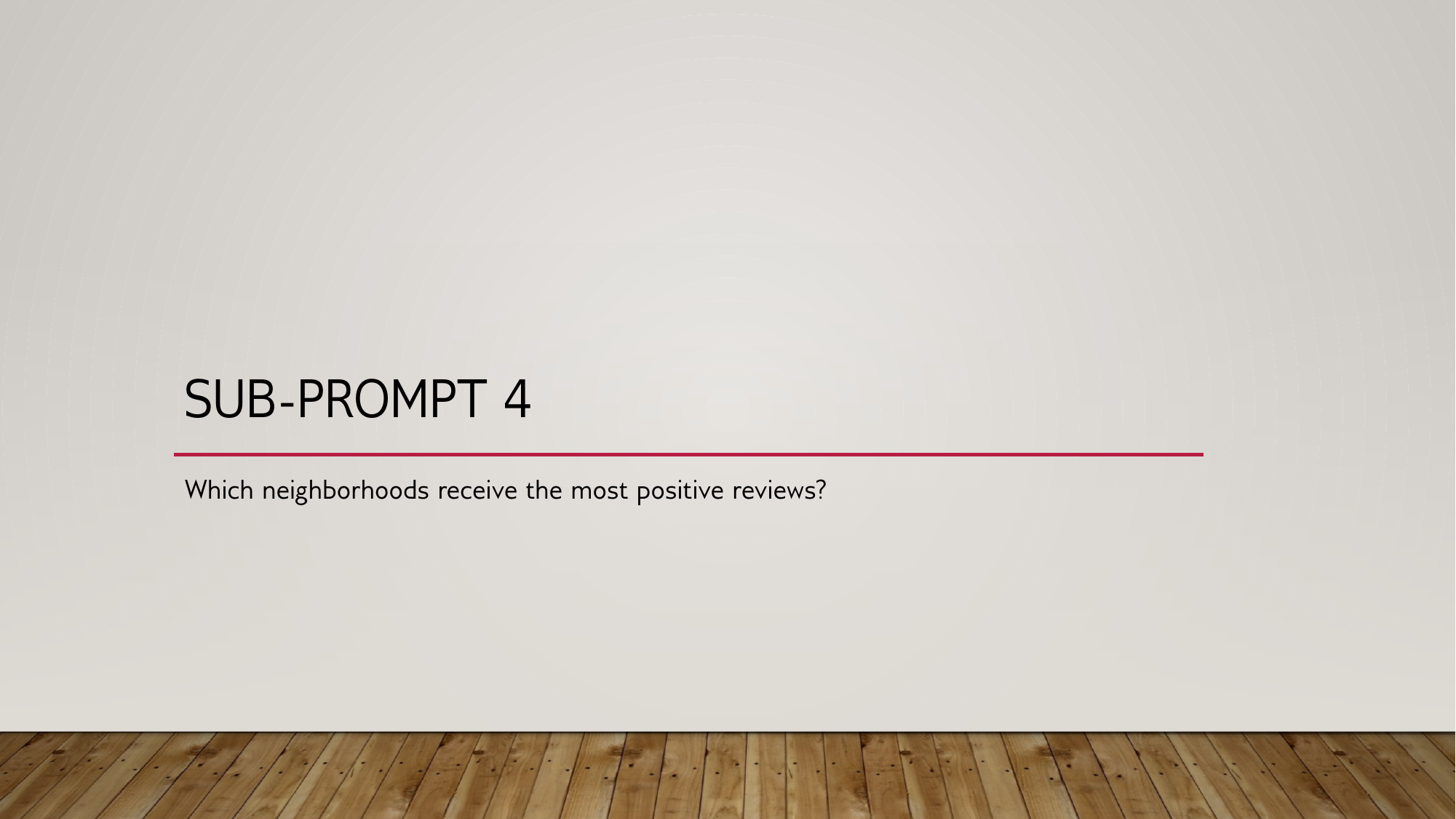

# Sub-prompt 4
Which neighborhoods receive the most positive reviews?